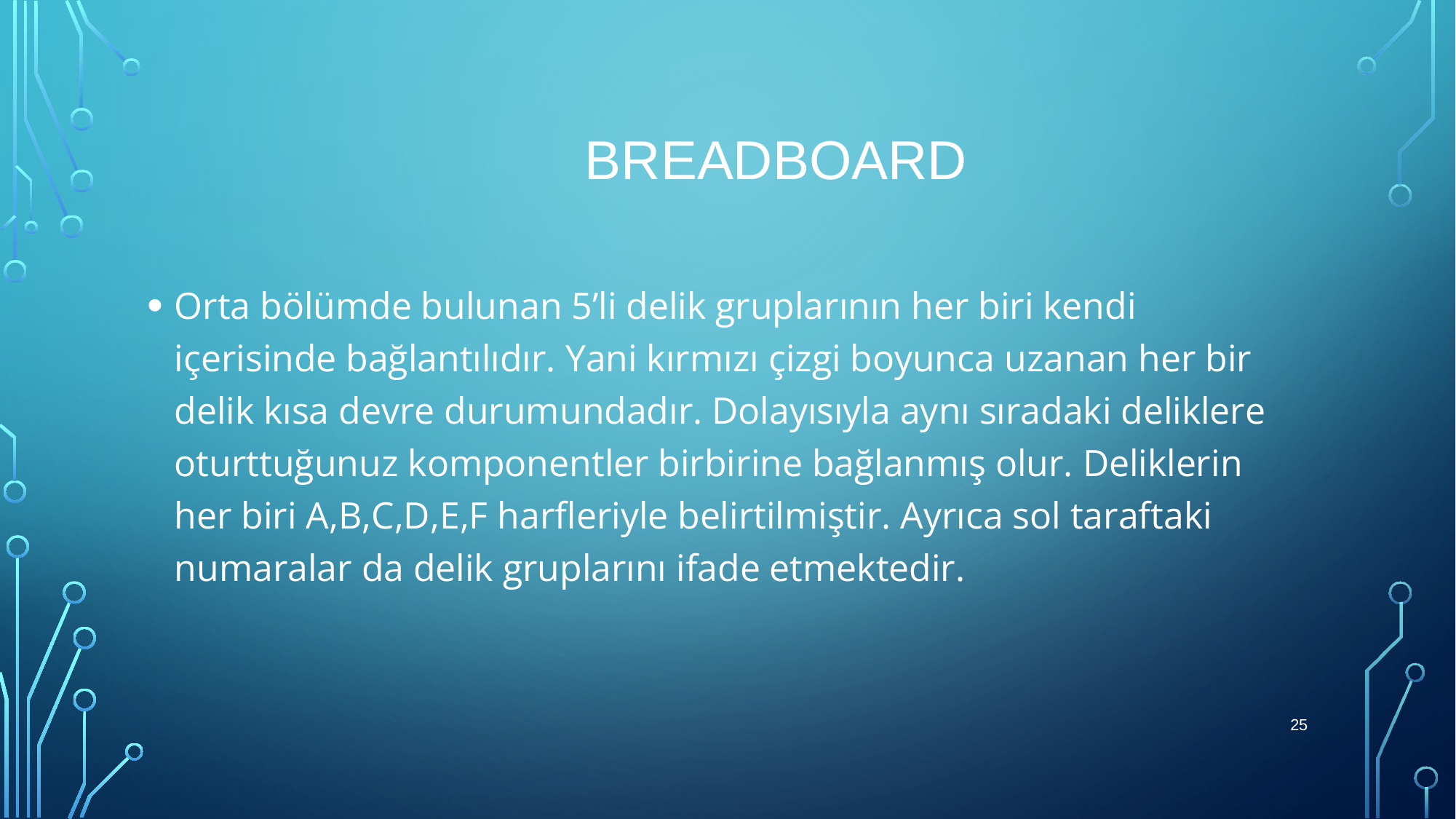

# breadboard
Orta bölümde bulunan 5’li delik gruplarının her biri kendi içerisinde bağlantılıdır. Yani kırmızı çizgi boyunca uzanan her bir delik kısa devre durumundadır. Dolayısıyla aynı sıradaki deliklere oturttuğunuz komponentler birbirine bağlanmış olur. Deliklerin her biri A,B,C,D,E,F harfleriyle belirtilmiştir. Ayrıca sol taraftaki numaralar da delik gruplarını ifade etmektedir.
25